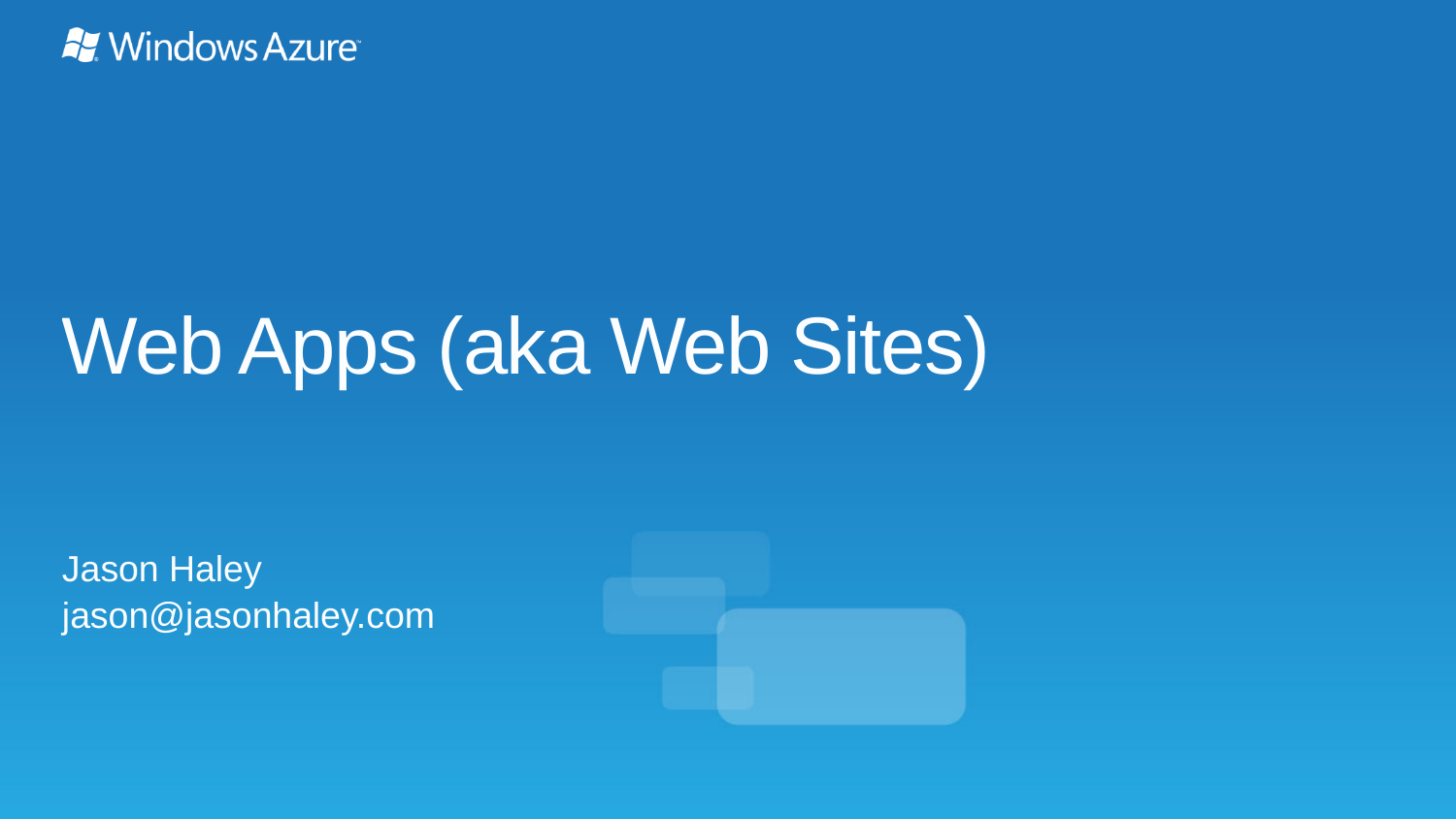

# Web Apps (aka Web Sites)
Jason Haley
jason@jasonhaley.com